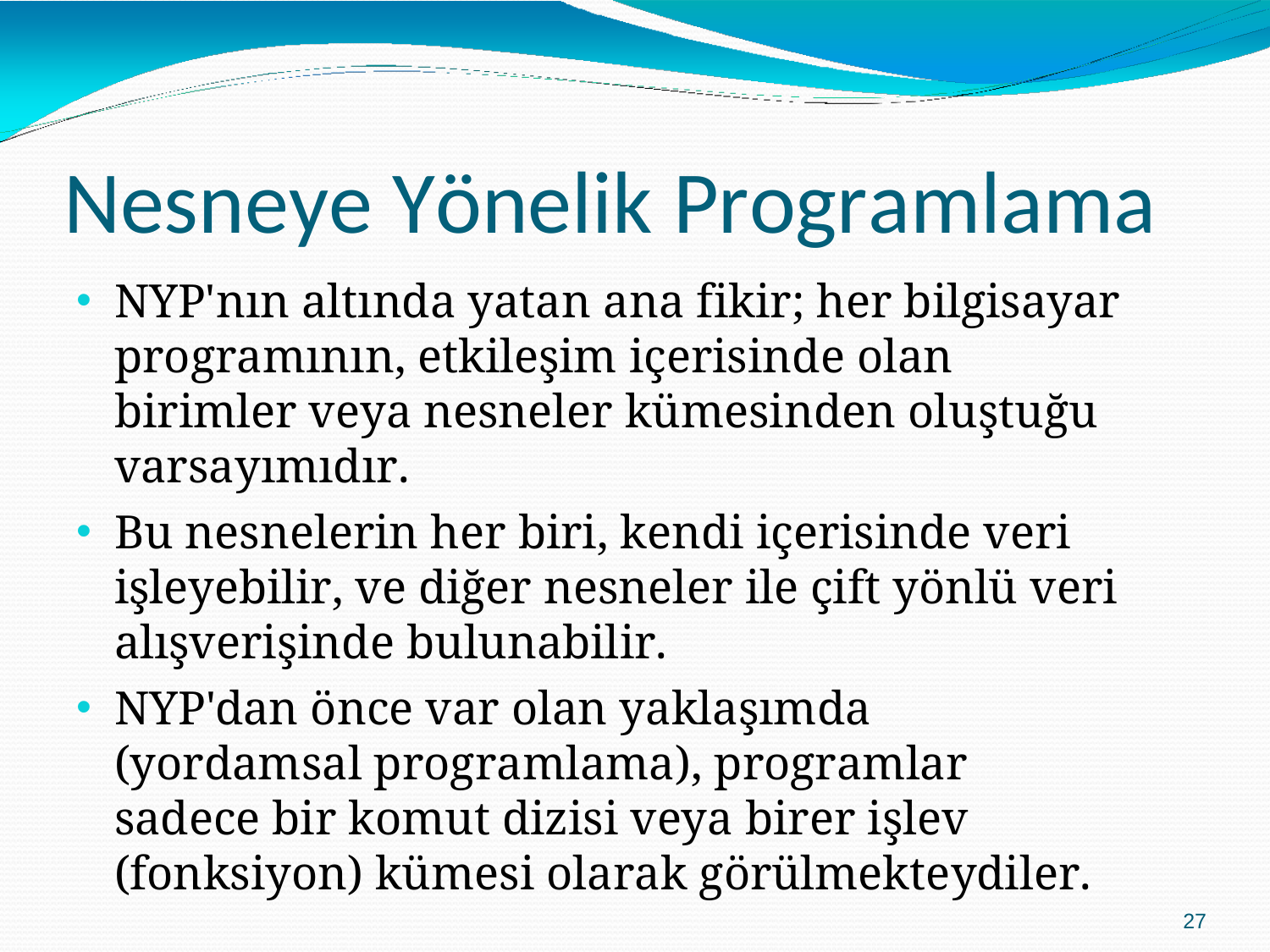

# Nesneye Yönelik Programlama
NYP'nın altında yatan ana fikir; her bilgisayar programının, etkileşim içerisinde olan birimler veya nesneler kümesinden oluştuğu varsayımıdır.
Bu nesnelerin her biri, kendi içerisinde veri işleyebilir, ve diğer nesneler ile çift yönlü veri alışverişinde bulunabilir.
NYP'dan önce var olan yaklaşımda (yordamsal programlama), programlar sadece bir komut dizisi veya birer işlev (fonksiyon) kümesi olarak görülmekteydiler.
27